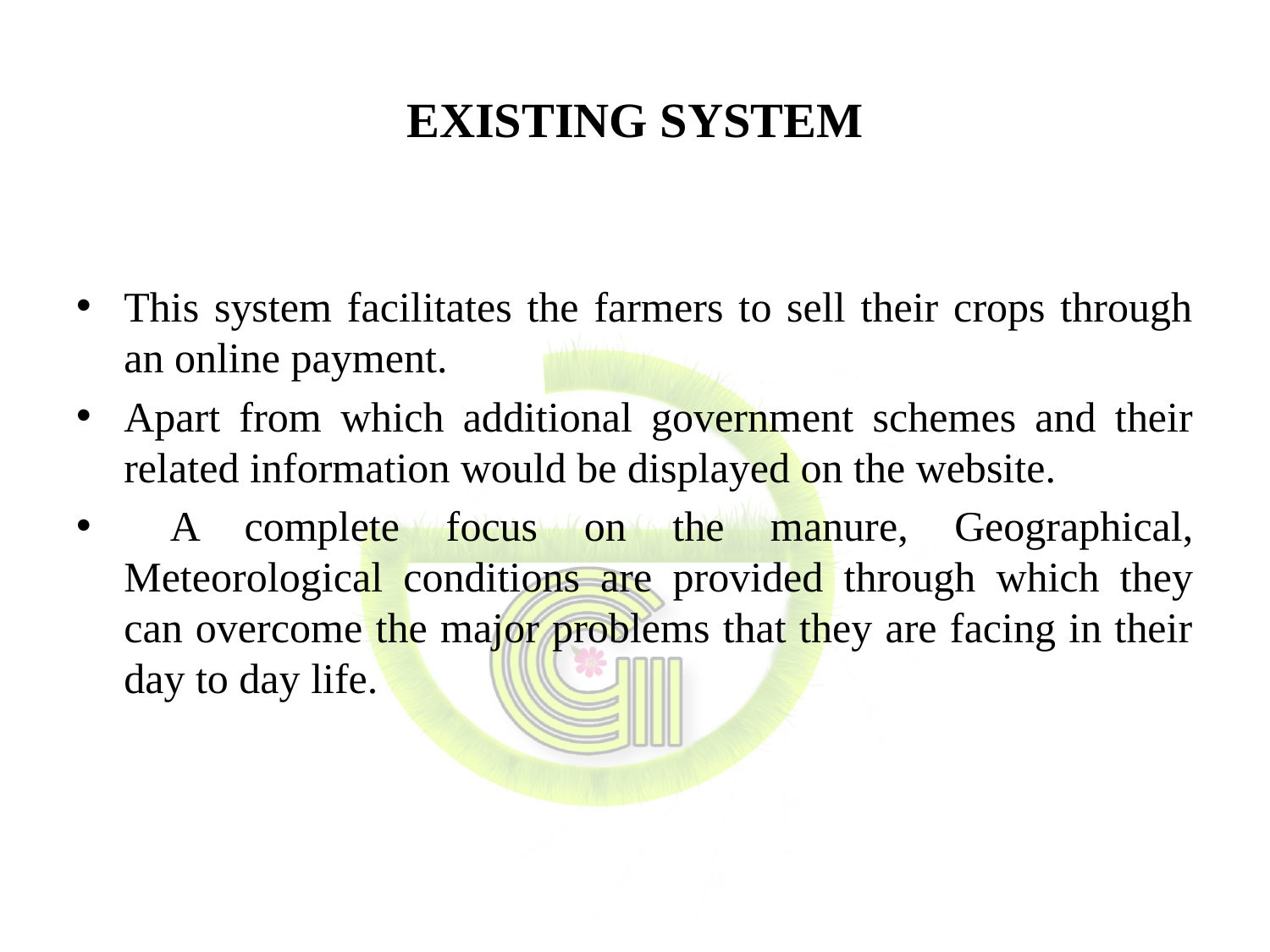

# EXISTING SYSTEM

This system facilitates the farmers to sell their crops through an online payment.
Apart from which additional government schemes and their related information would be displayed on the website.
 A complete focus on the manure, Geographical, Meteorological conditions are provided through which they can overcome the major problems that they are facing in their day to day life.